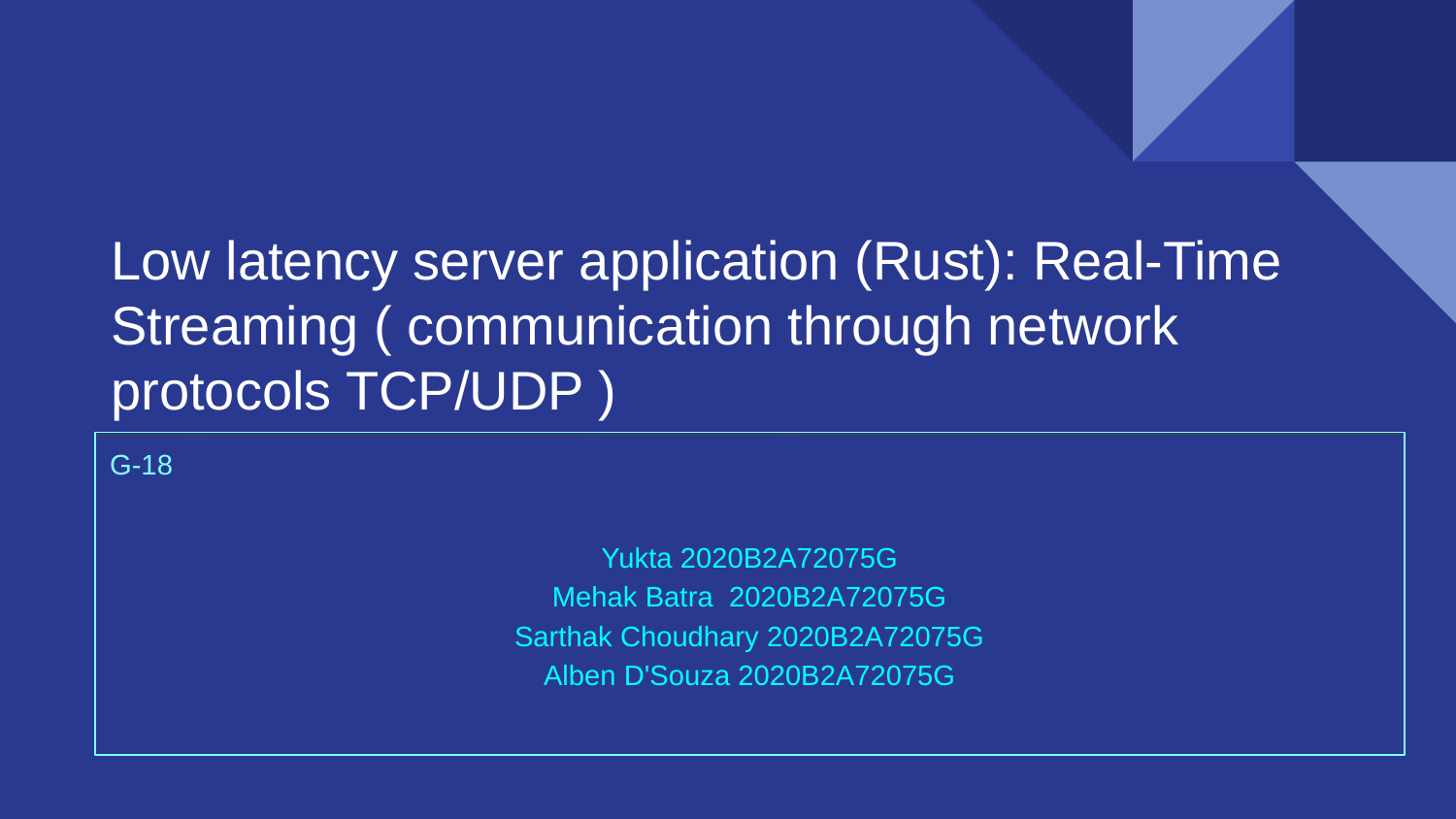

# Low latency server application (Rust): Real-Time Streaming ( communication through network protocols TCP/UDP )
G-18

Yukta 2020B2A72075G
Mehak Batra  2020B2A72075G
Sarthak Choudhary 2020B2A72075G
Alben D'Souza 2020B2A72075G